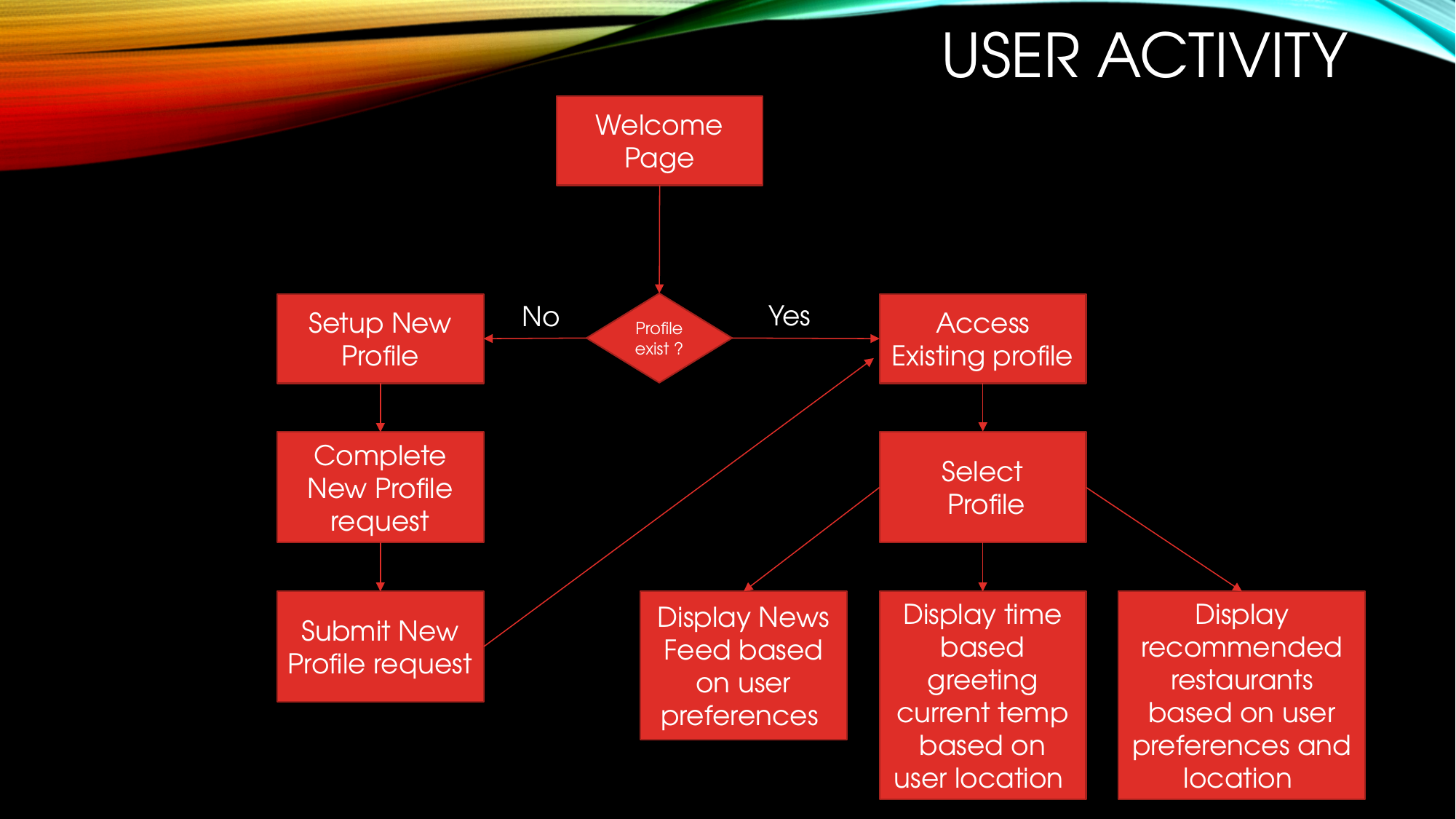

# User activity
Welcome Page
Profile exist ?
Yes
No
Access Existing profile
Setup New Profile
Select
 Profile
Complete New Profile request
Display time based greeting current temp based on user location
Display recommended restaurants based on user preferences and location
Display News Feed based on user preferences
Submit New Profile request